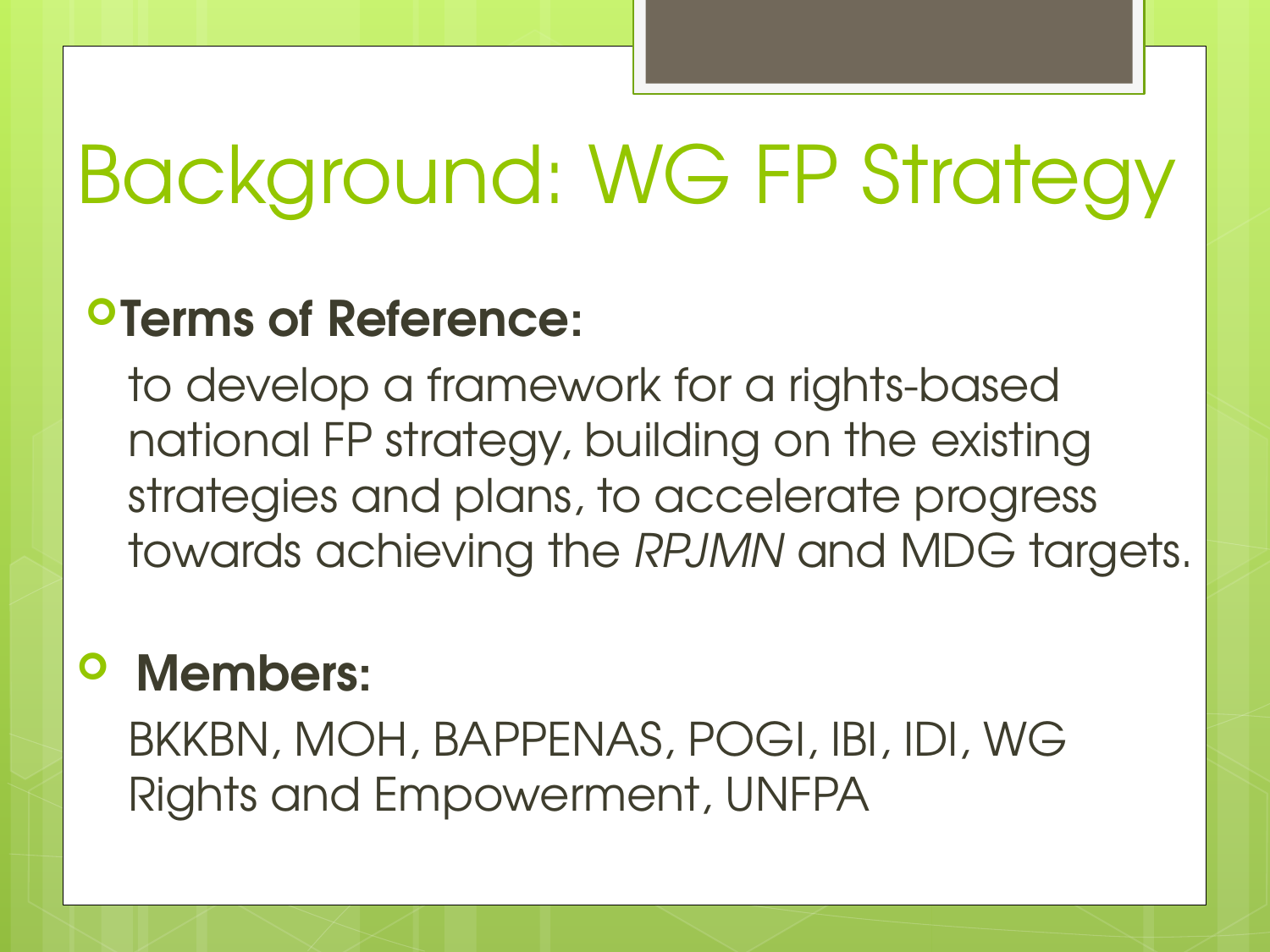

# Background: WG FP Strategy
Terms of Reference:
to develop a framework for a rights-based national FP strategy, building on the existing strategies and plans, to accelerate progress towards achieving the RPJMN and MDG targets.

Members:
BKKBN, MOH, BAPPENAS, POGI, IBI, IDI, WG Rights and Empowerment, UNFPA